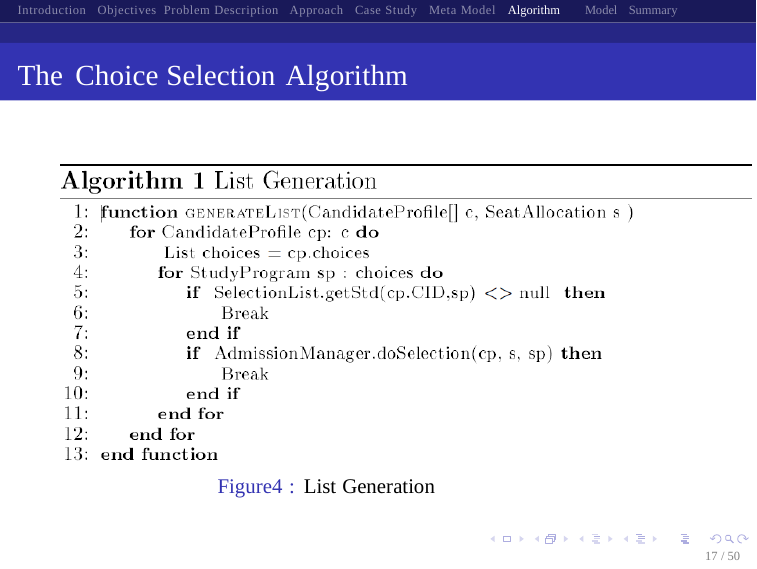

Introduction   Objectives  Problem Description   Approach   Case Study   Meta Model   Algorithm       Model   Summary

The Choice Selection Algorithm

Figure4 : List Generation

17 / 50